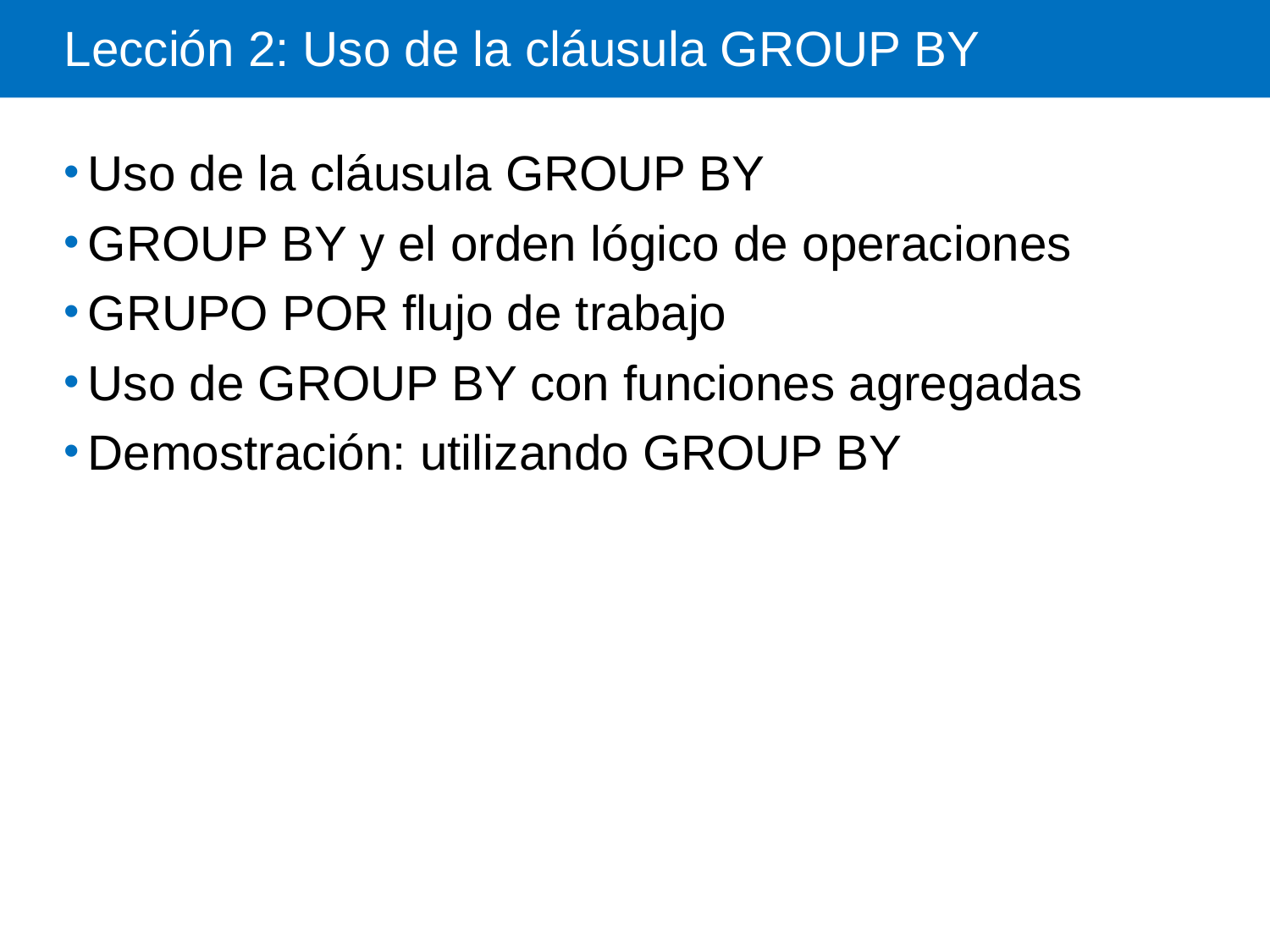

# Lección 2: Uso de la cláusula GROUP BY
Uso de la cláusula GROUP BY
GROUP BY y el orden lógico de operaciones
GRUPO POR flujo de trabajo
Uso de GROUP BY con funciones agregadas
Demostración: utilizando GROUP BY